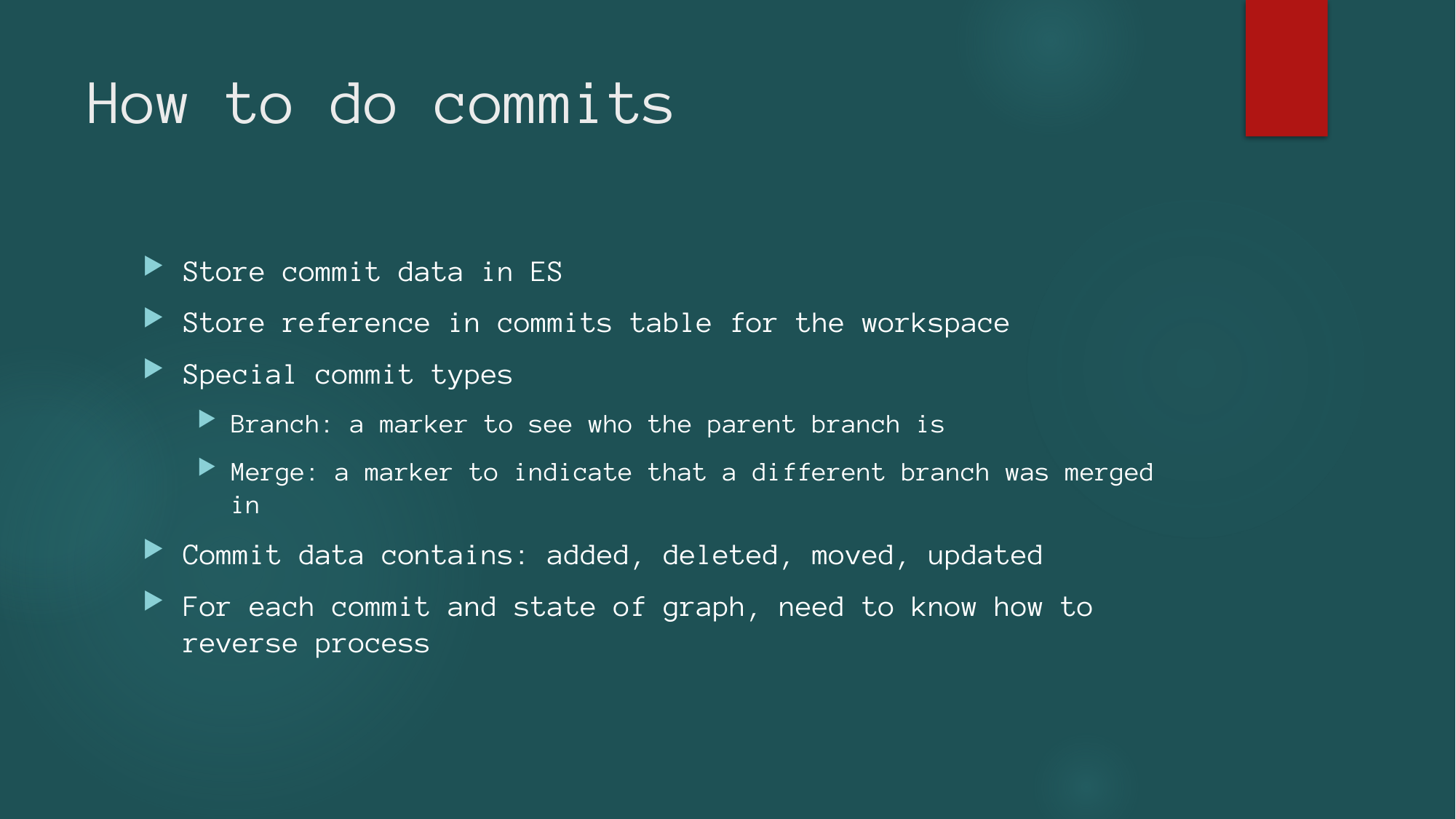

# How to do commits
Store commit data in ES
Store reference in commits table for the workspace
Special commit types
Branch: a marker to see who the parent branch is
Merge: a marker to indicate that a different branch was merged in
Commit data contains: added, deleted, moved, updated
For each commit and state of graph, need to know how to reverse process